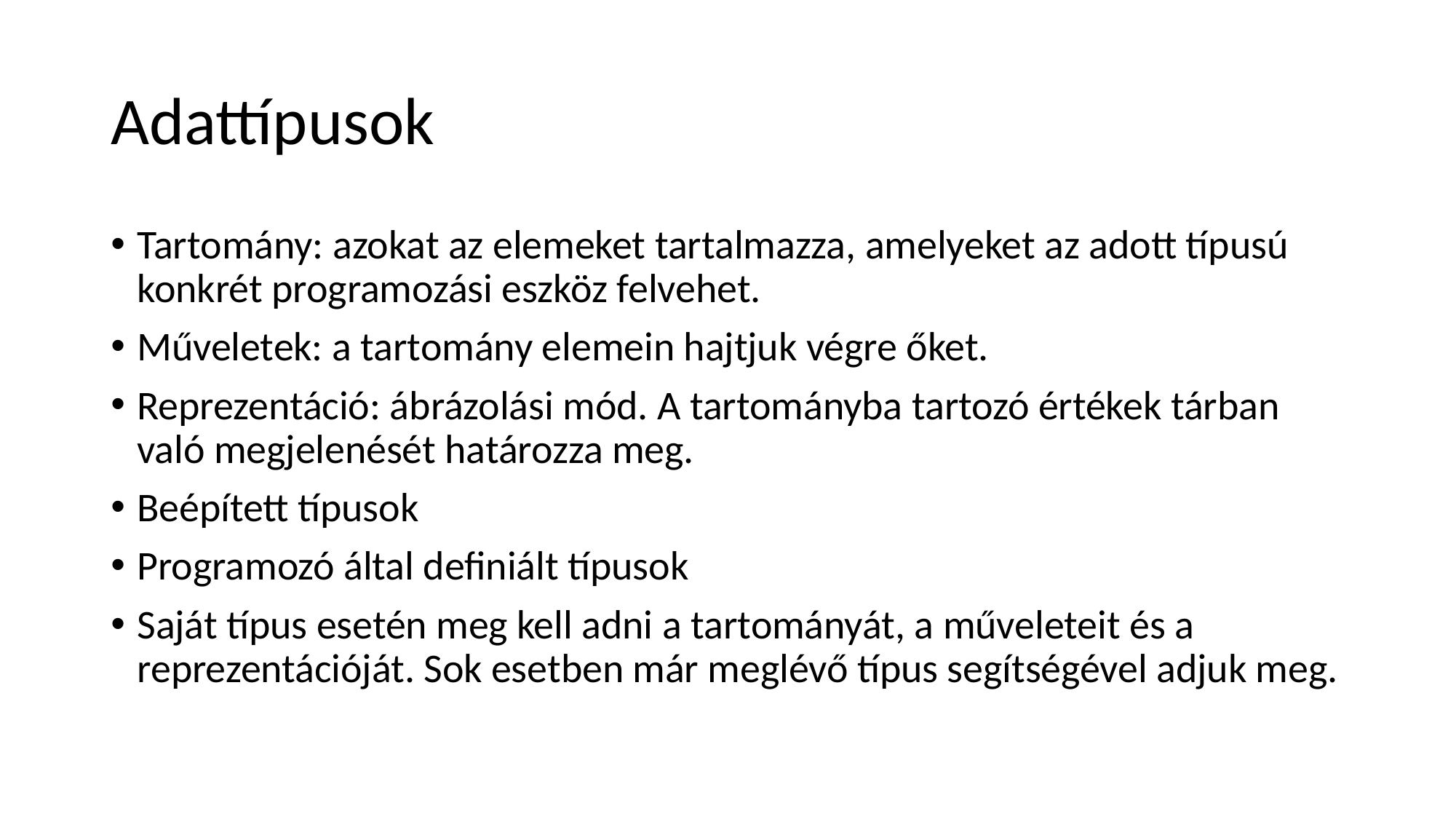

# Adattípusok
Tartomány: azokat az elemeket tartalmazza, amelyeket az adott típusú konkrét programozási eszköz felvehet.
Műveletek: a tartomány elemein hajtjuk végre őket.
Reprezentáció: ábrázolási mód. A tartományba tartozó értékek tárban való megjelenését határozza meg.
Beépített típusok
Programozó által definiált típusok
Saját típus esetén meg kell adni a tartományát, a műveleteit és a reprezentációját. Sok esetben már meglévő típus segítségével adjuk meg.